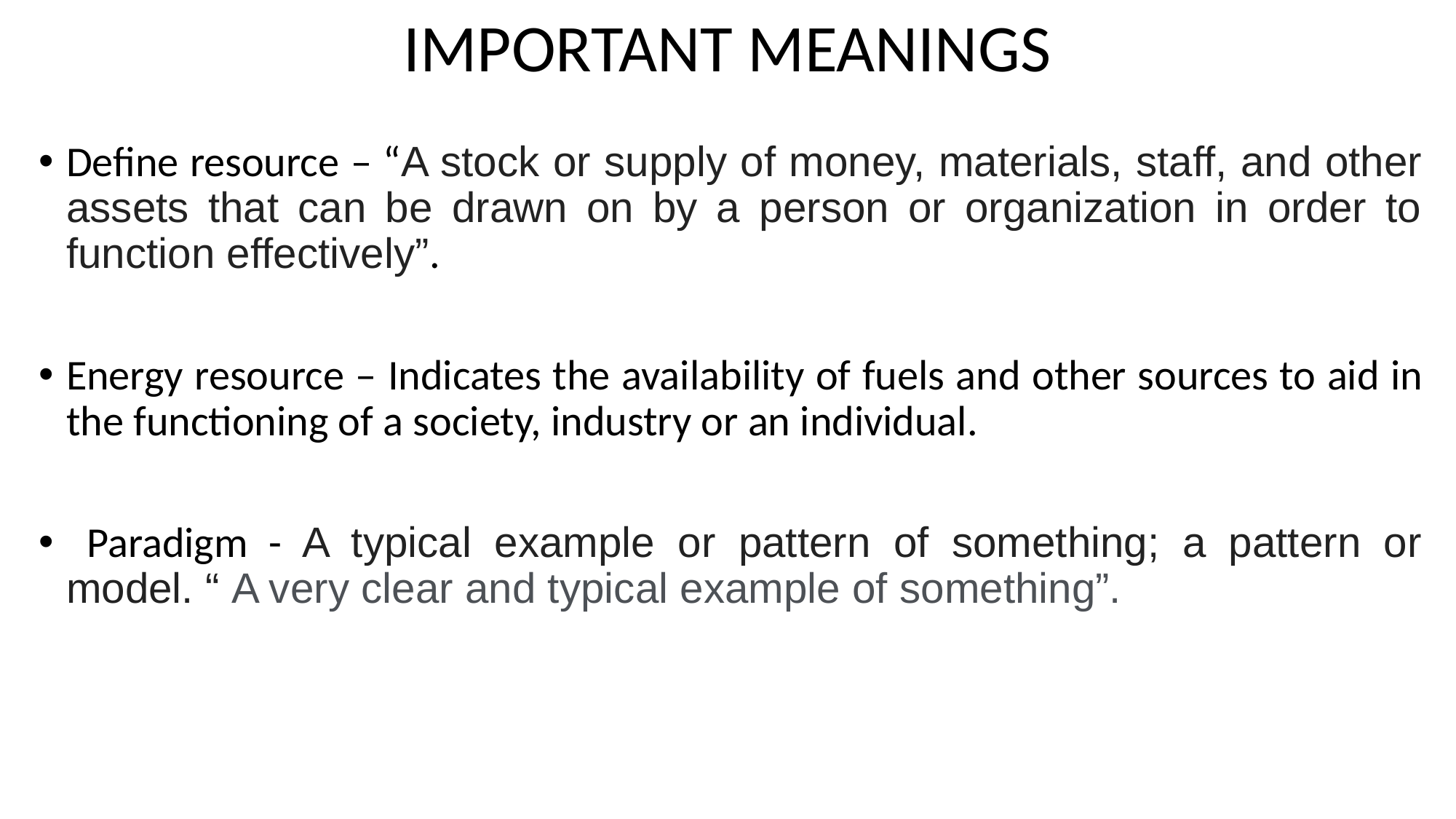

# IMPORTANT MEANINGS
Define resource – “A stock or supply of money, materials, staff, and other assets that can be drawn on by a person or organization in order to function effectively”.

Energy resource – Indicates the availability of fuels and other sources to aid in the functioning of a society, industry or an individual.

 Paradigm - A typical example or pattern of something; a pattern or model. “ A very clear and typical example of something”.